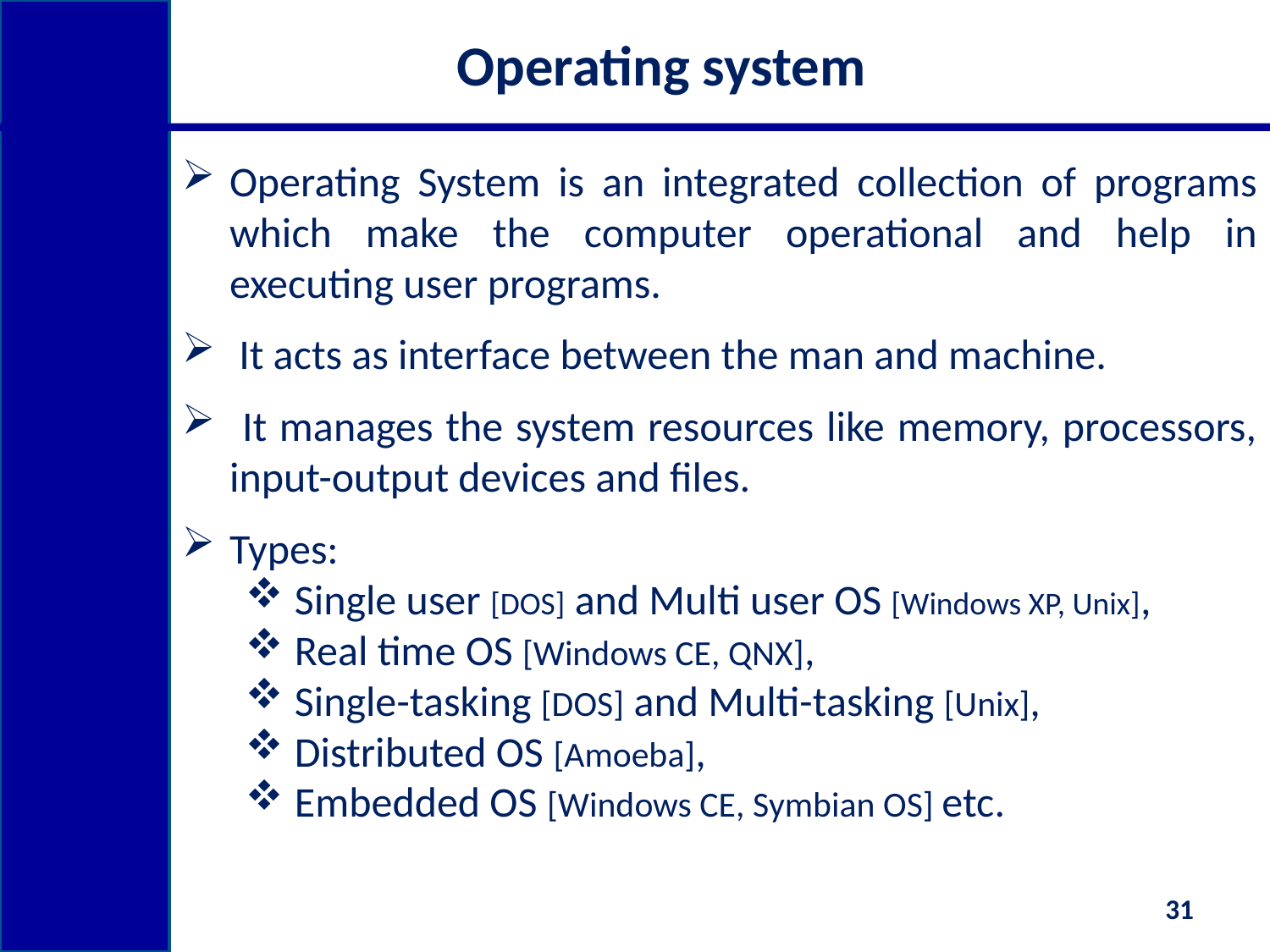

# Operating system
Operating System is an integrated collection of programs which make the computer operational and help in executing user programs.
 It acts as interface between the man and machine.
 It manages the system resources like memory, processors, input-output devices and files.
Types:
 Single user [DOS] and Multi user OS [Windows XP, Unix],
 Real time OS [Windows CE, QNX],
 Single-tasking [DOS] and Multi-tasking [Unix],
 Distributed OS [Amoeba],
 Embedded OS [Windows CE, Symbian OS] etc.

31